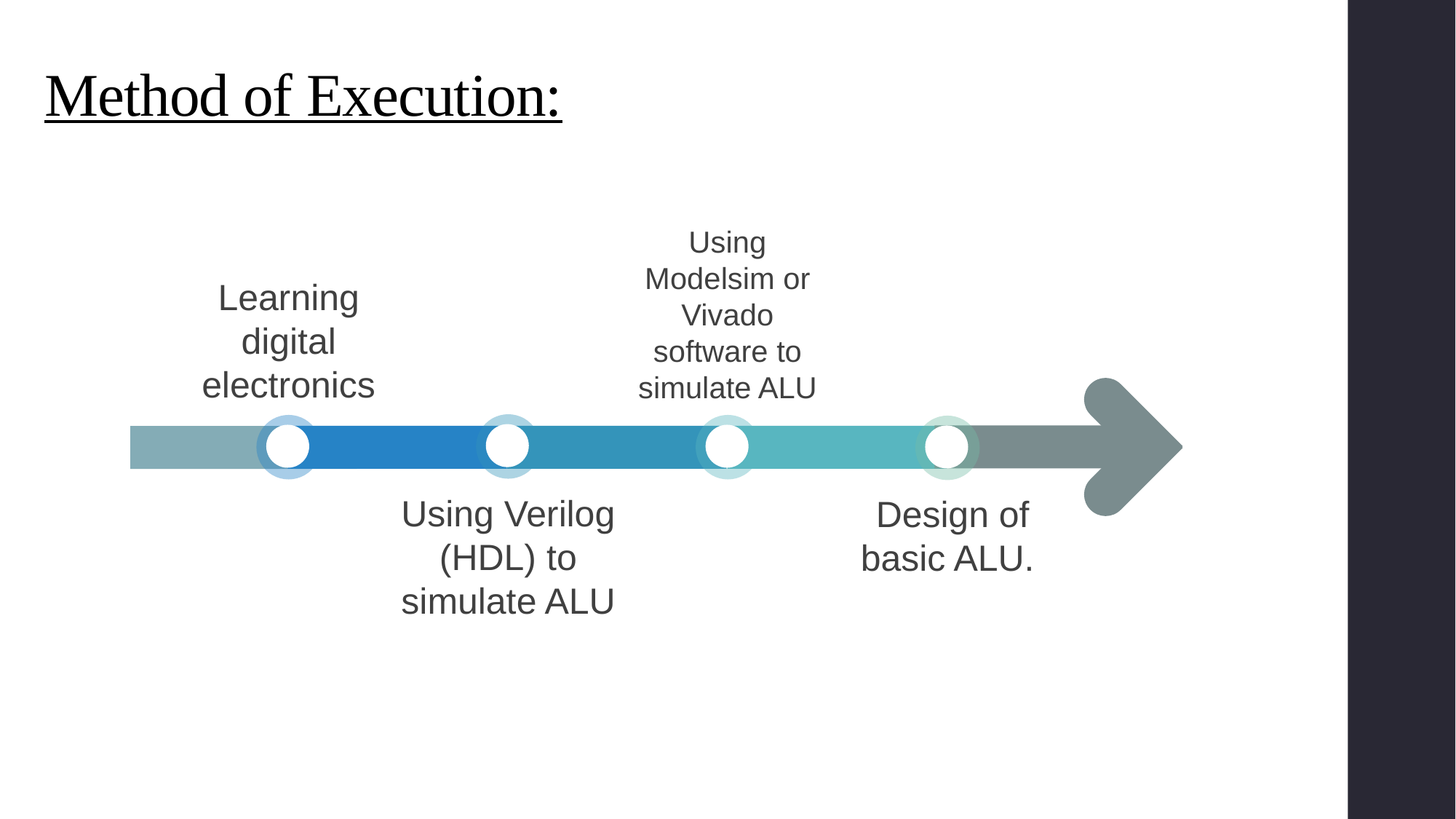

# Method of Execution:
Using Modelsim or Vivado software to simulate ALU
Learning digital electronics

Using Verilog (HDL) to simulate ALU
Design of basic ALU.